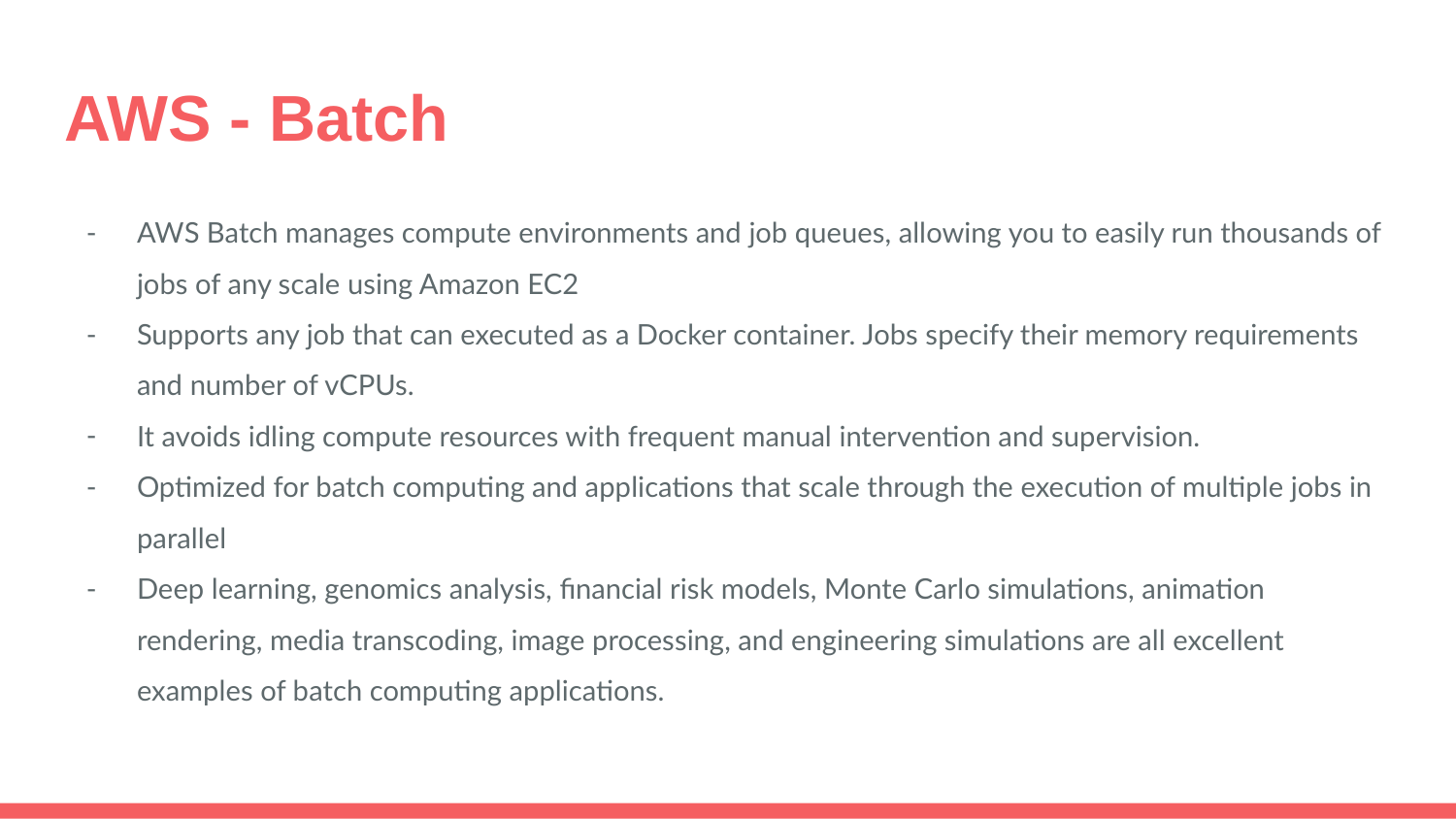

# AWS - Batch
AWS Batch manages compute environments and job queues, allowing you to easily run thousands of jobs of any scale using Amazon EC2
Supports any job that can executed as a Docker container. Jobs specify their memory requirements and number of vCPUs.
It avoids idling compute resources with frequent manual intervention and supervision.
Optimized for batch computing and applications that scale through the execution of multiple jobs in parallel
Deep learning, genomics analysis, financial risk models, Monte Carlo simulations, animation rendering, media transcoding, image processing, and engineering simulations are all excellent examples of batch computing applications.